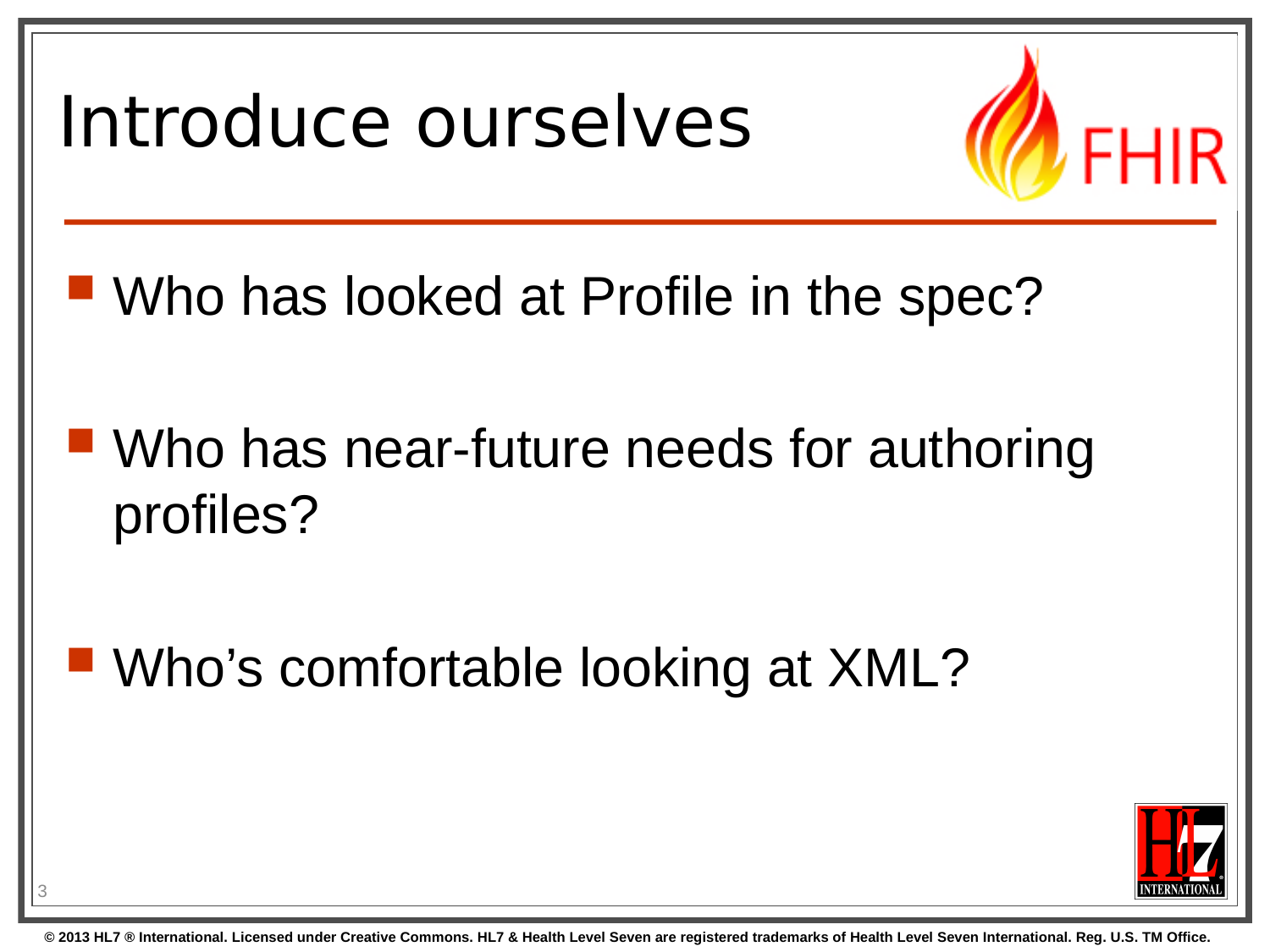

# Introduce ourselves
Who has looked at Profile in the spec?

Who has near-future needs for authoring profiles?

Who’s comfortable looking at XML?

3